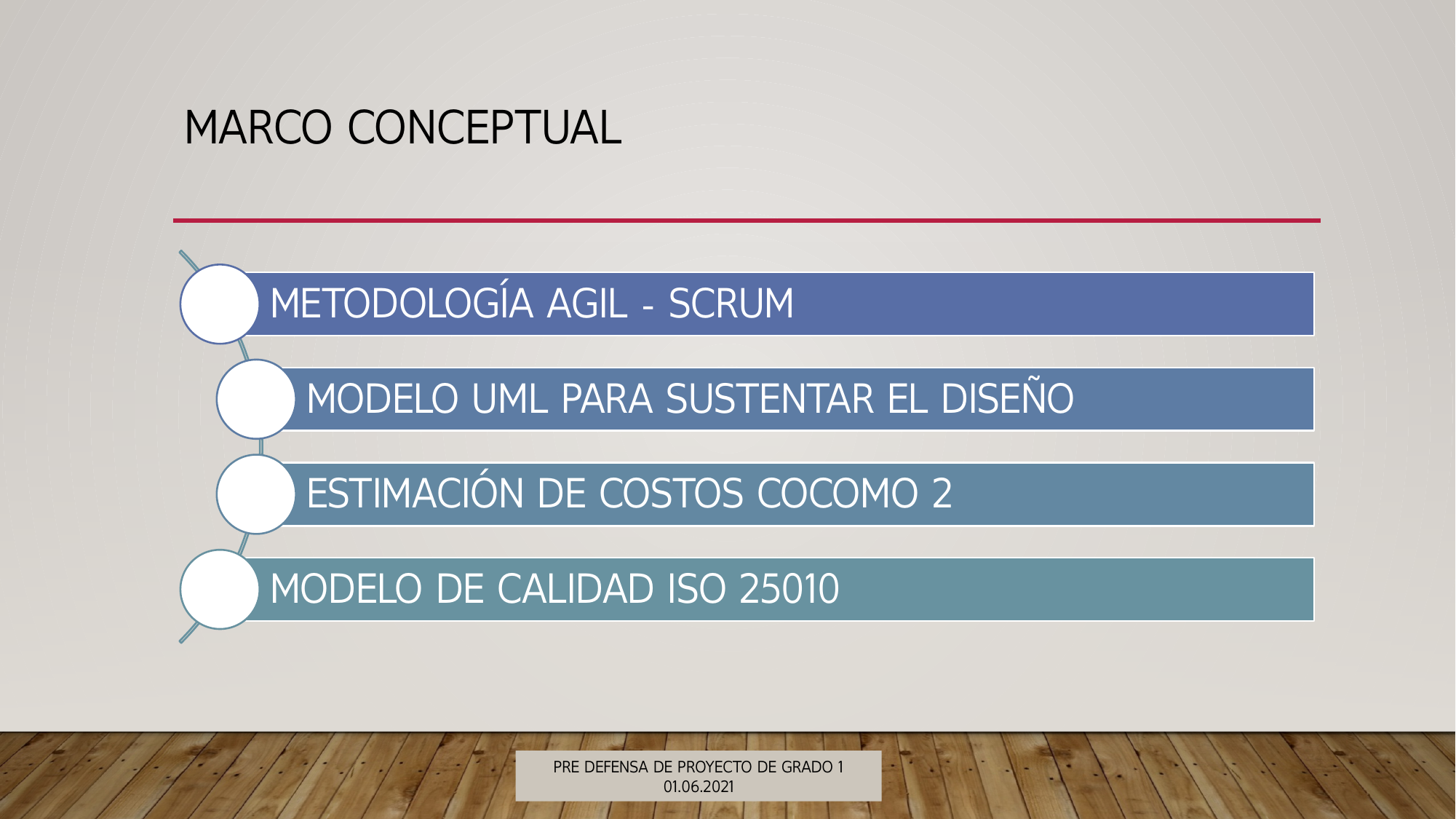

# Marco CONCEPTUAL
METODOLOGÍA AGIL - SCRUM
MODELO UML PARA SUSTENTAR EL DISEÑO
ESTIMACIÓN DE COSTOS COCOMO 2
MODELO DE CALIDAD ISO 25010
PRE DEFENSA DE PROYECTO DE GRADO 1
01.06.2021